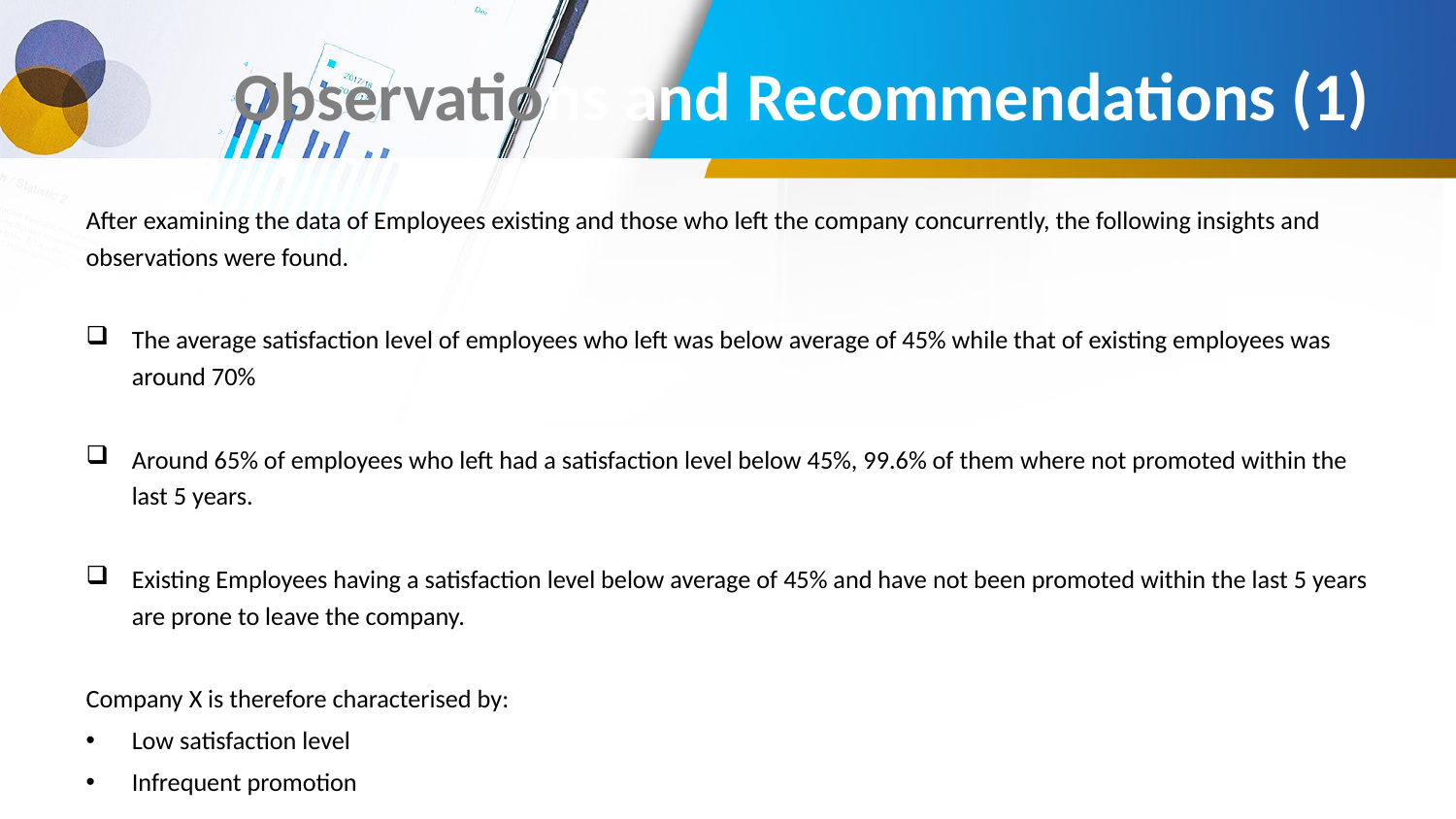

# Observations and Recommendations (1)
After examining the data of Employees existing and those who left the company concurrently, the following insights and observations were found.

The average satisfaction level of employees who left was below average of 45% while that of existing employees was around 70%

Around 65% of employees who left had a satisfaction level below 45%, 99.6% of them where not promoted within the last 5 years.

Existing Employees having a satisfaction level below average of 45% and have not been promoted within the last 5 years are prone to leave the company.

Company X is therefore characterised by:
Low satisfaction level
Infrequent promotion